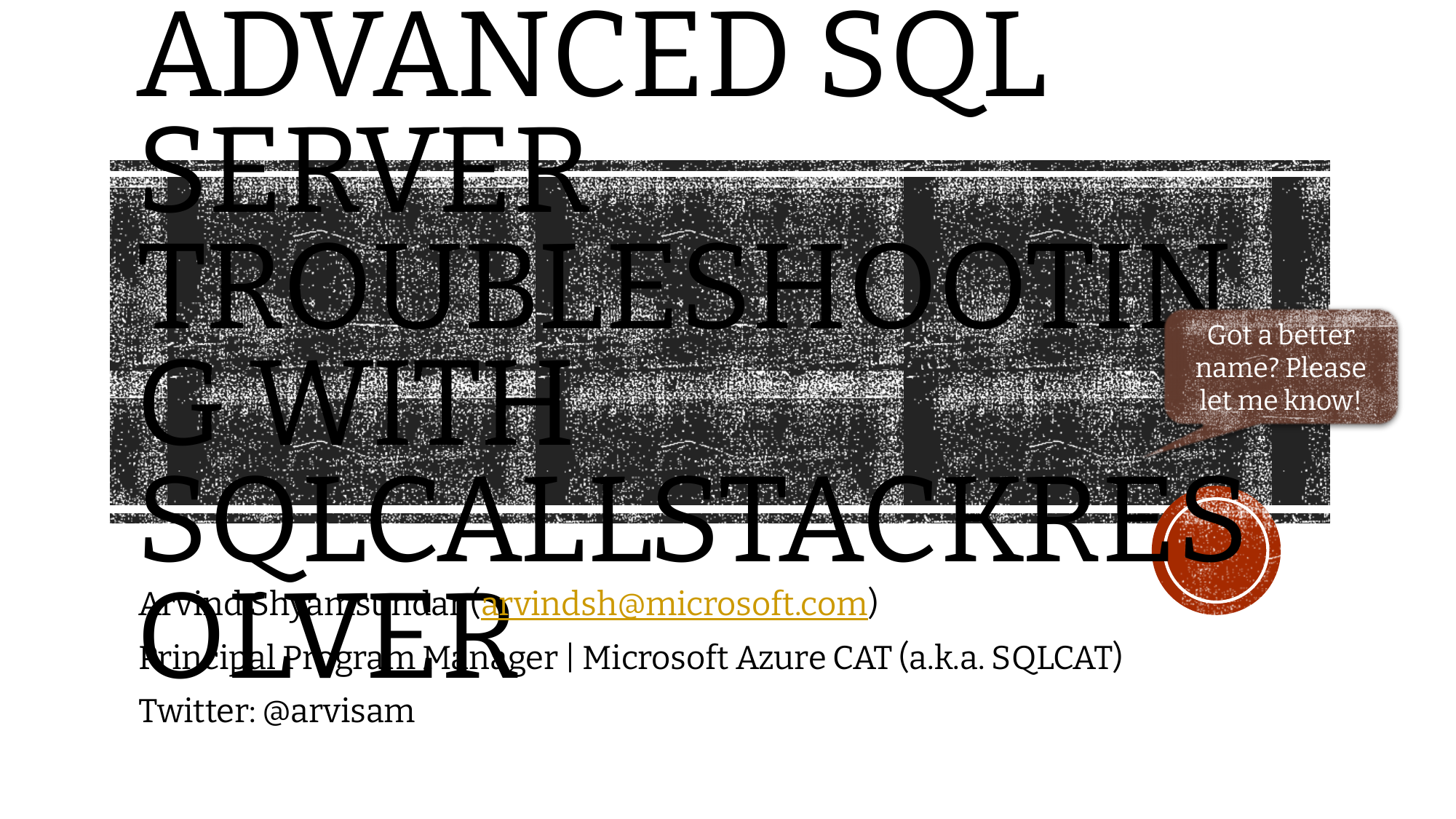

# Advanced SQL Server troubleshooting with SQLCallStackResolver
Got a better name? Please let me know!

Arvind Shyamsundar (arvindsh@microsoft.com)
Principal Program Manager | Microsoft Azure CAT (a.k.a. SQLCAT)
Twitter: @arvisam